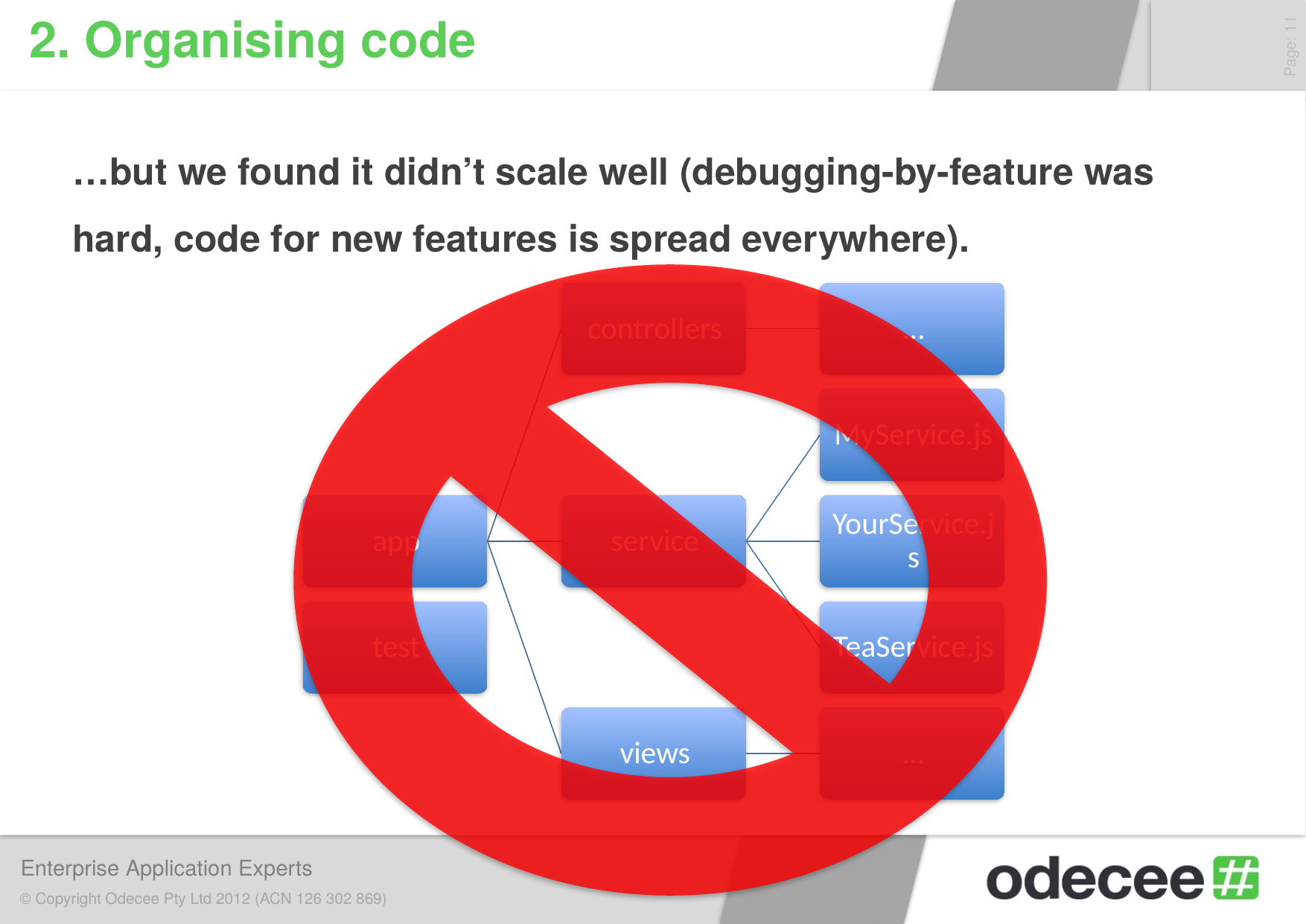

# 2. Organising code
…but we found it didn’t scale well (debugging-by-feature was hard, code for new features is spread everywhere).

app

controllers

…

service

MyService.js

YourService.js

TeaService.js

views

…
test